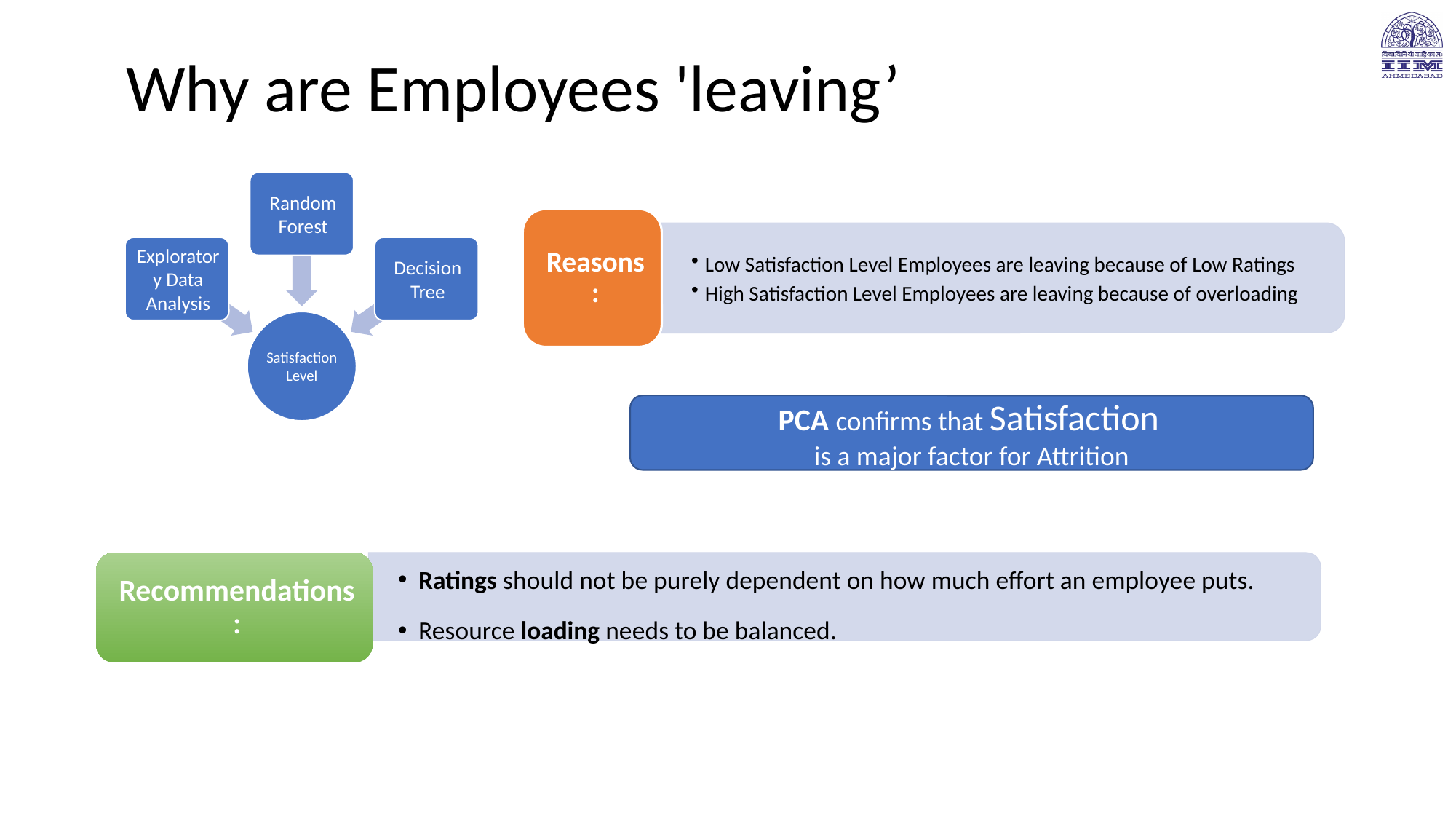

# Why are Employees 'leaving’
Satisfaction Level
Exploratory Data Analysis
Random Forest
Decision Tree
Low Satisfaction Level Employees are leaving because of Low Ratings
High Satisfaction Level Employees are leaving because of overloading
Reasons:
PCA confirms that Satisfaction
is a major factor for Attrition
Ratings should not be purely dependent on how much effort an employee puts.
Resource loading needs to be balanced.
Recommendations:
18